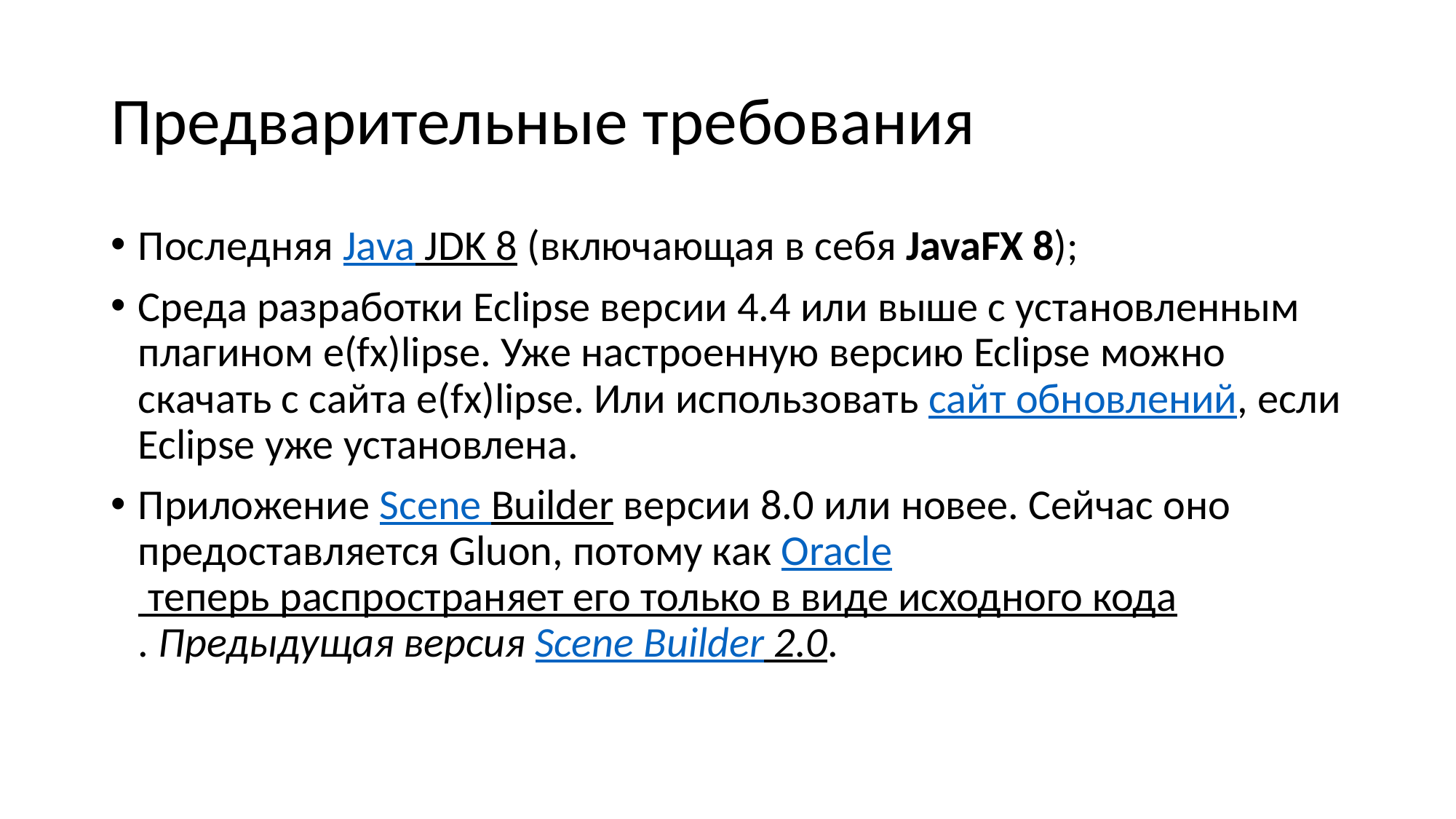

# Предварительные требования
Последняя Java JDK 8 (включающая в себя JavaFX 8);
Среда разработки Eclipse версии 4.4 или выше с установленным плагином e(fx)lipse. Уже настроенную версию Eclipse можно скачать с сайта e(fx)lipse. Или использовать сайт обновлений, если Eclipse уже установлена.
Приложение Scene Builder версии 8.0 или новее. Сейчас оно предоставляется Gluon, потому как Oracle теперь распространяет его только в виде исходного кода. Предыдущая версия Scene Builder 2.0.